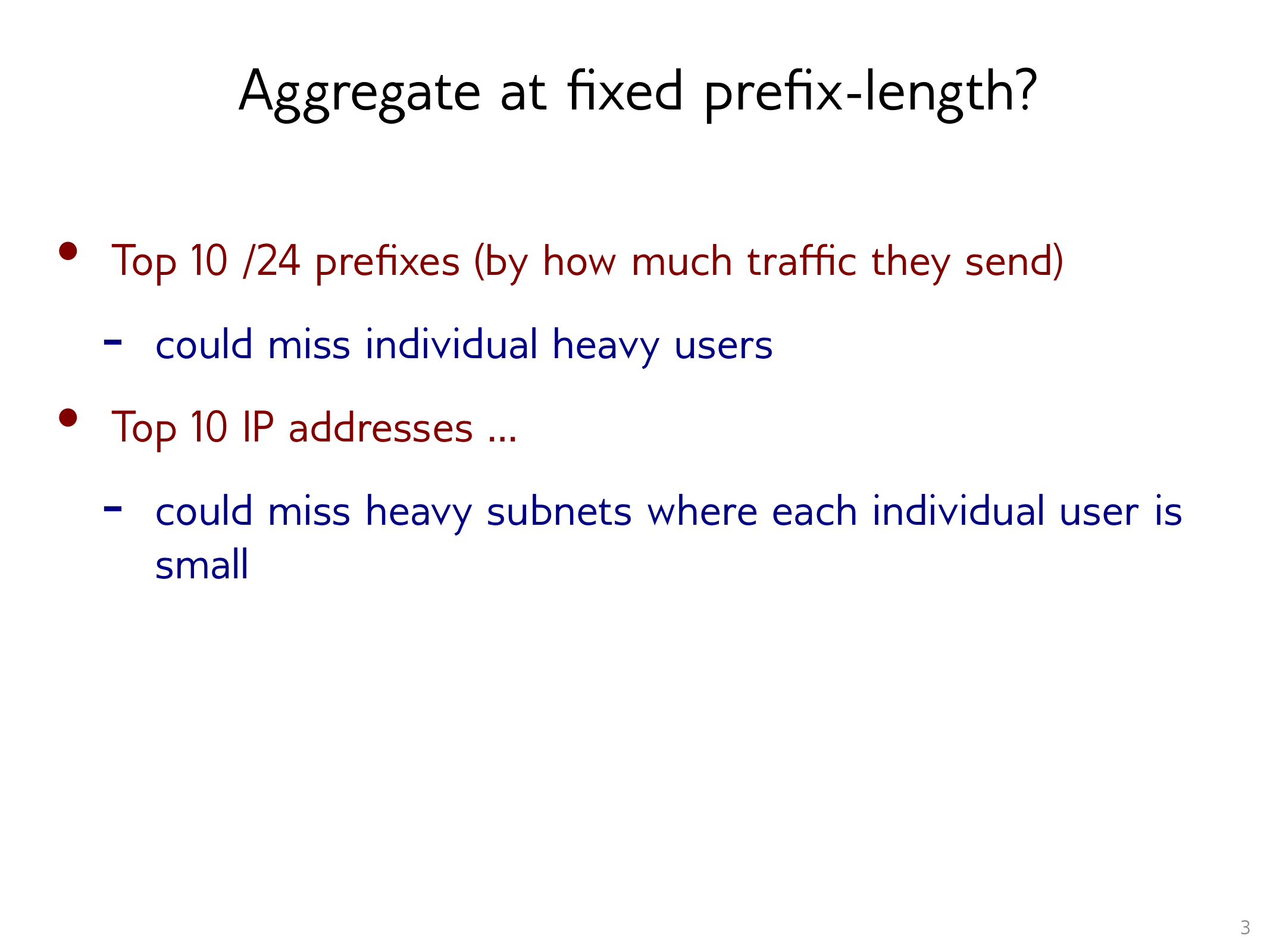

# Aggregate at fixed prefix-length?
Top 10 /24 prefixes (by how much traffic they send)
could miss individual heavy users
Top 10 IP addresses …
could miss heavy subnets where each individual user is small
3